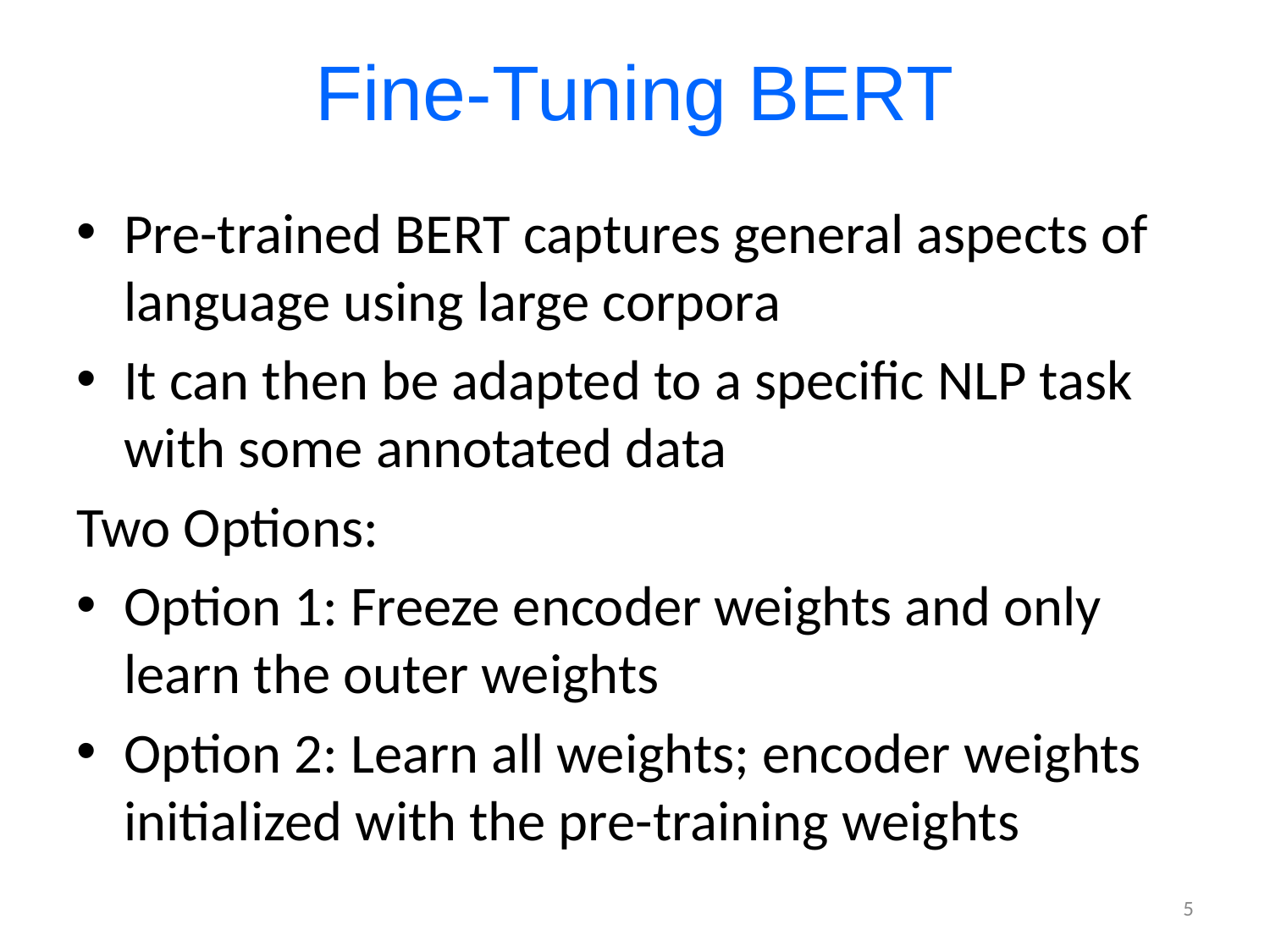

# Fine-Tuning BERT
Pre-trained BERT captures general aspects of language using large corpora
It can then be adapted to a specific NLP task with some annotated data
Two Options:
Option 1: Freeze encoder weights and only learn the outer weights
Option 2: Learn all weights; encoder weights initialized with the pre-training weights

5